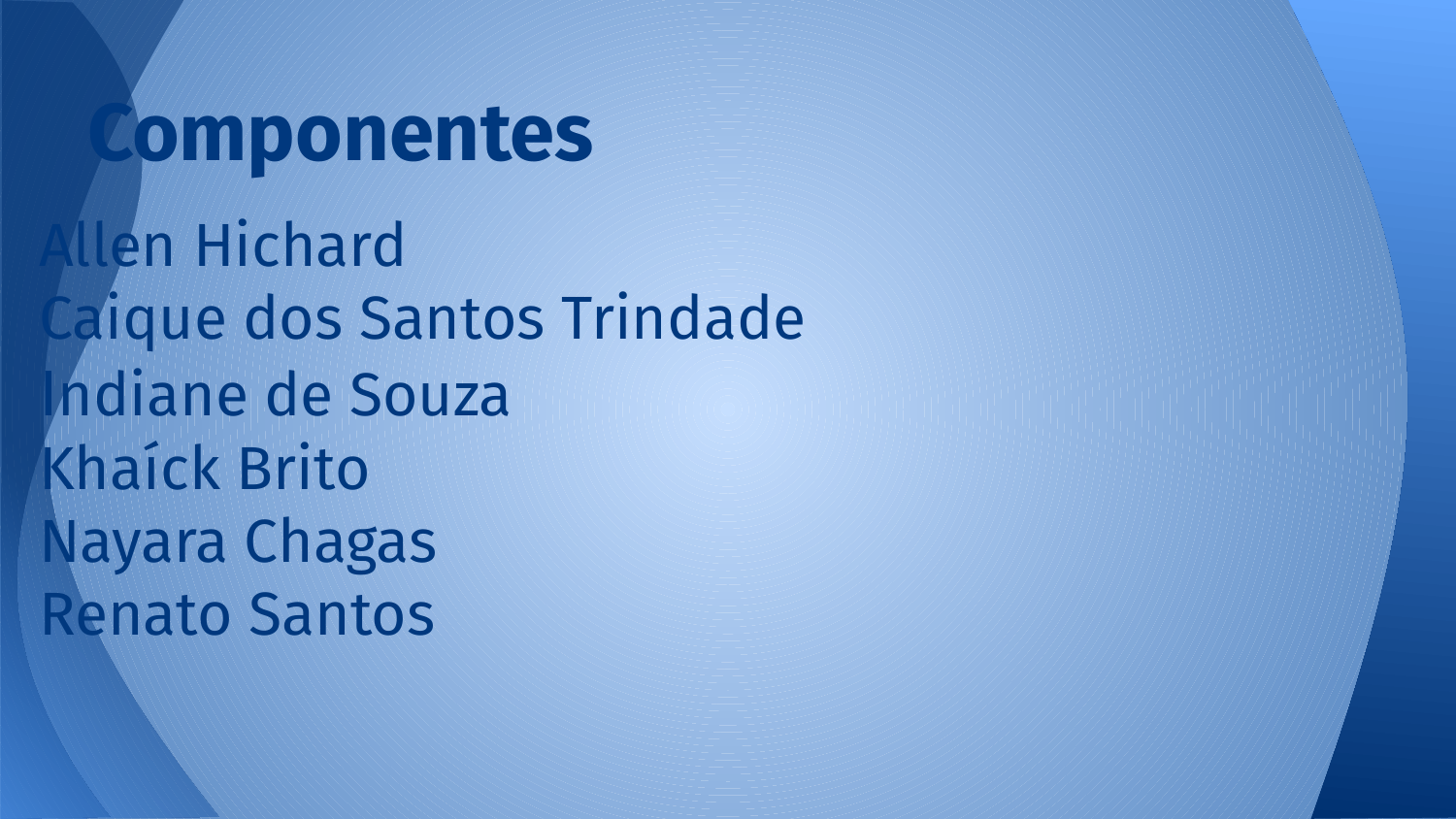

# Componentes
Allen Hichard
Caique dos Santos Trindade
Indiane de Souza
Khaíck Brito
Nayara Chagas
Renato Santos